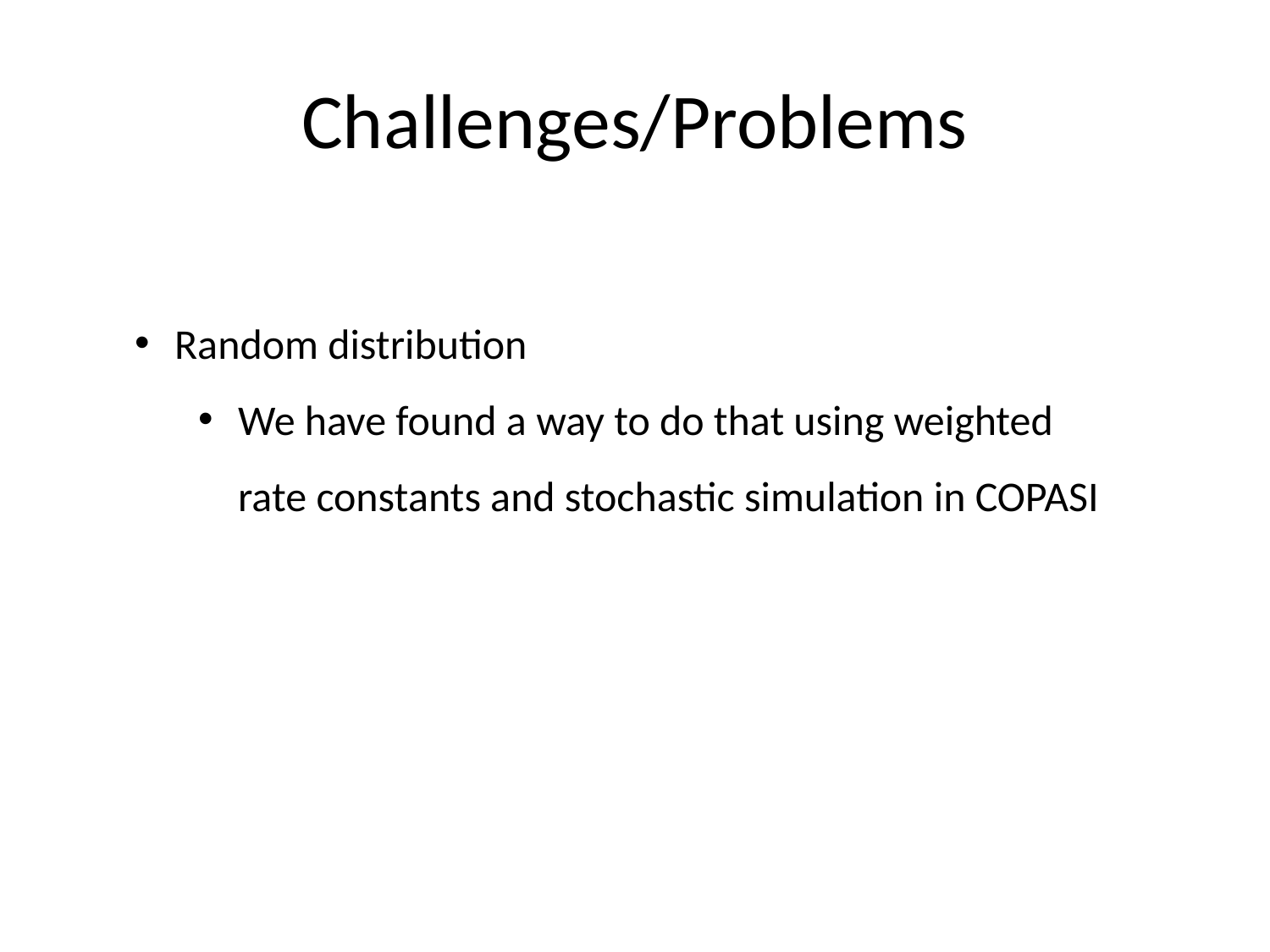

# Challenges/Problems

Random distribution
We have found a way to do that using weighted rate constants and stochastic simulation in COPASI